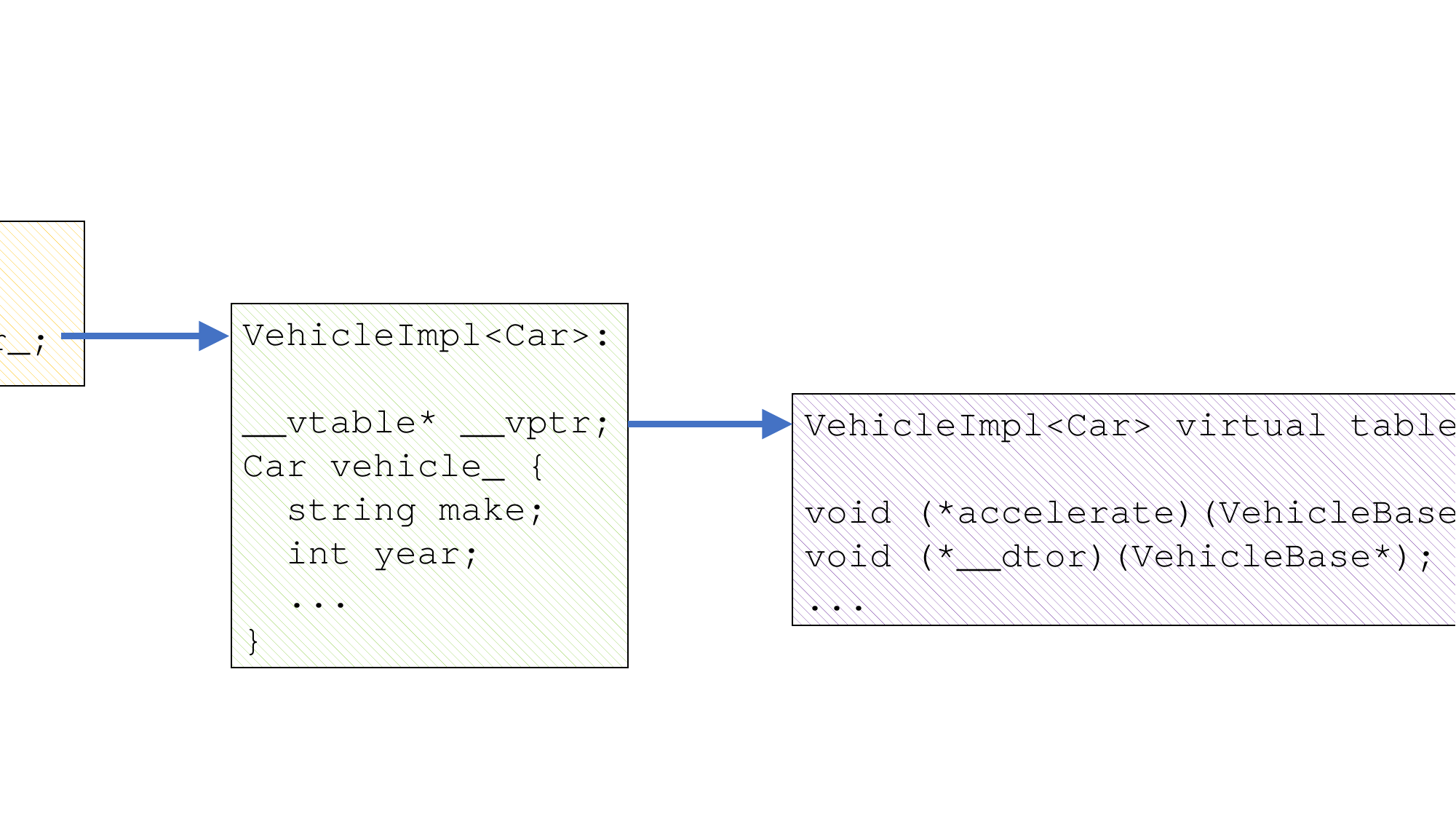

sean.png
Vehicle:

VehicleBase* ptr_;

VehicleImpl<Car>:

__vtable* __vptr;
Car vehicle_ {
  string make;
  int year;
  ...
}

VehicleImpl<Car> virtual table:

void (*accelerate)(VehicleBase*);
void (*__dtor)(VehicleBase*);
...